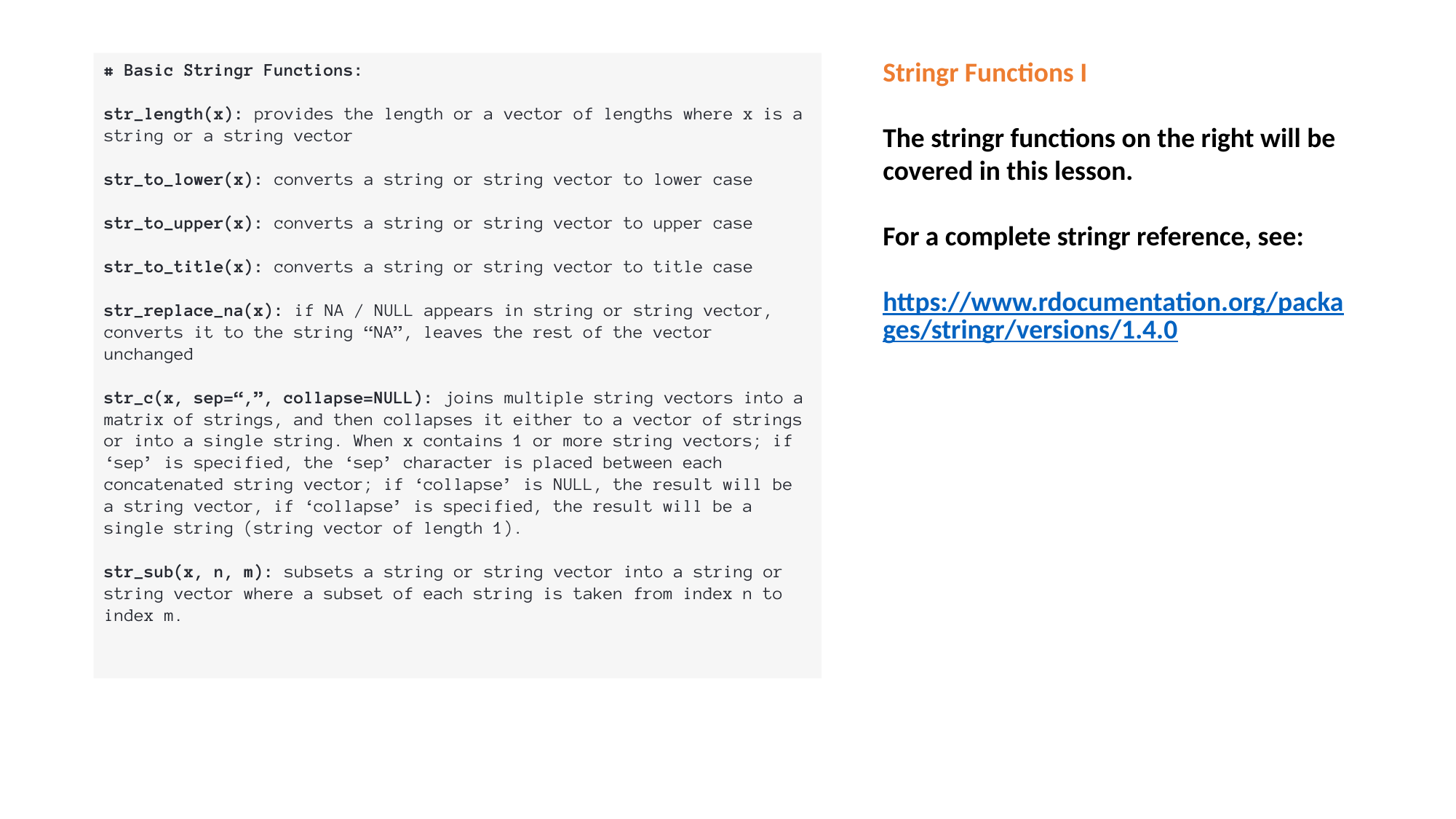

# Basic Stringr Functions:

str_length(x): provides the length or a vector of lengths where x is a string or a string vector

str_to_lower(x): converts a string or string vector to lower case

str_to_upper(x): converts a string or string vector to upper case

str_to_title(x): converts a string or string vector to title case

str_replace_na(x): if NA / NULL appears in string or string vector, converts it to the string “NA”, leaves the rest of the vector unchanged

str_c(x, sep=“,”, collapse=NULL): joins multiple string vectors into a matrix of strings, and then collapses it either to a vector of strings or into a single string. When x contains 1 or more string vectors; if ‘sep’ is specified, the ‘sep’ character is placed between each concatenated string vector; if ‘collapse’ is NULL, the result will be a string vector, if ‘collapse’ is specified, the result will be a single string (string vector of length 1).

str_sub(x, n, m): subsets a string or string vector into a string or string vector where a subset of each string is taken from index n to index m.

Stringr Functions I

The stringr functions on the right will be covered in this lesson.

For a complete stringr reference, see:

https://www.rdocumentation.org/packages/stringr/versions/1.4.0